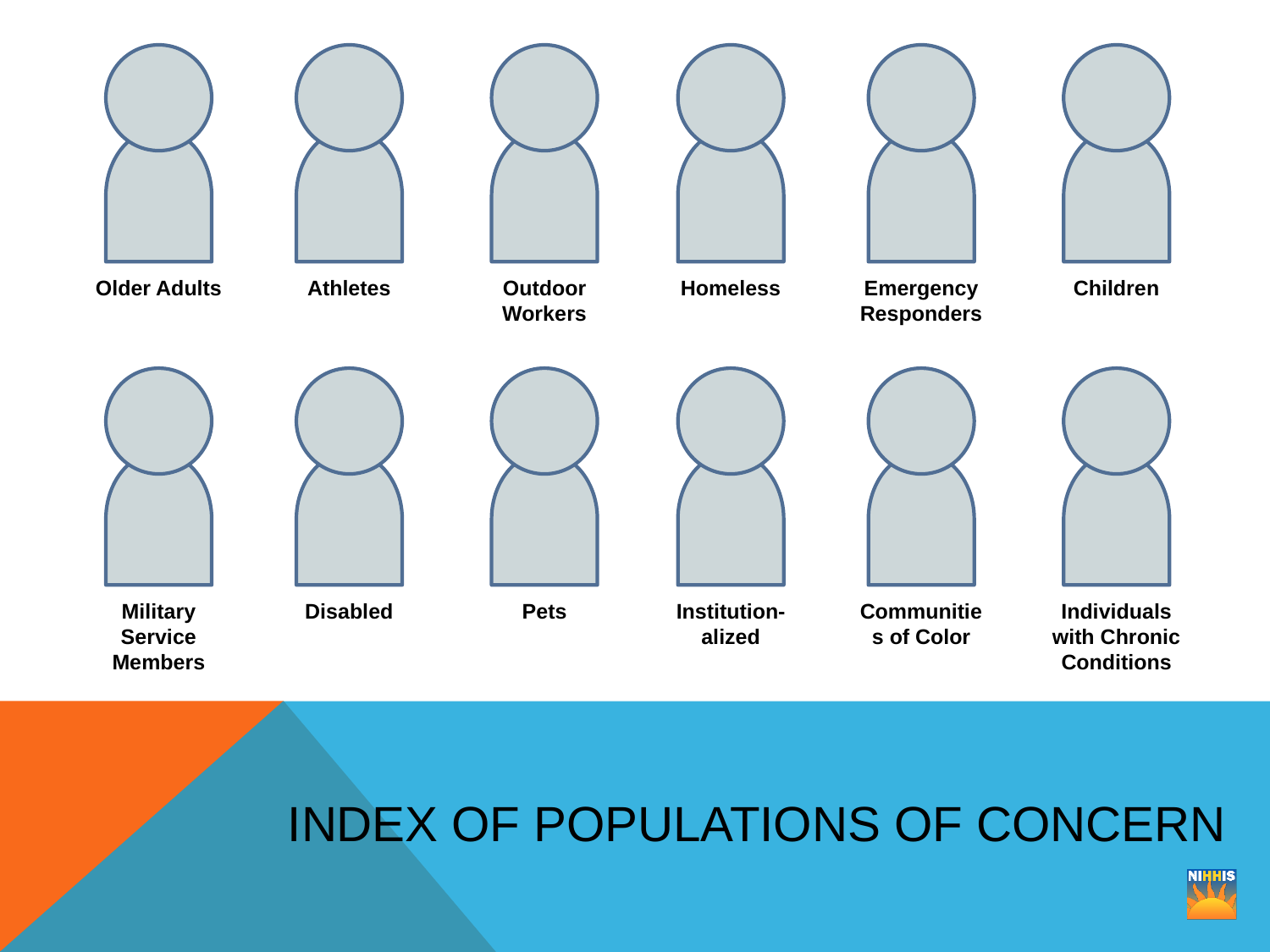

Older Adults
Outdoor Workers
Homeless
Children
Athletes
Emergency Responders

Military Service Members
Pets
Institution-alized
Individuals with Chronic Conditions
Disabled
Communities of Color
# Index of Populations of COncern